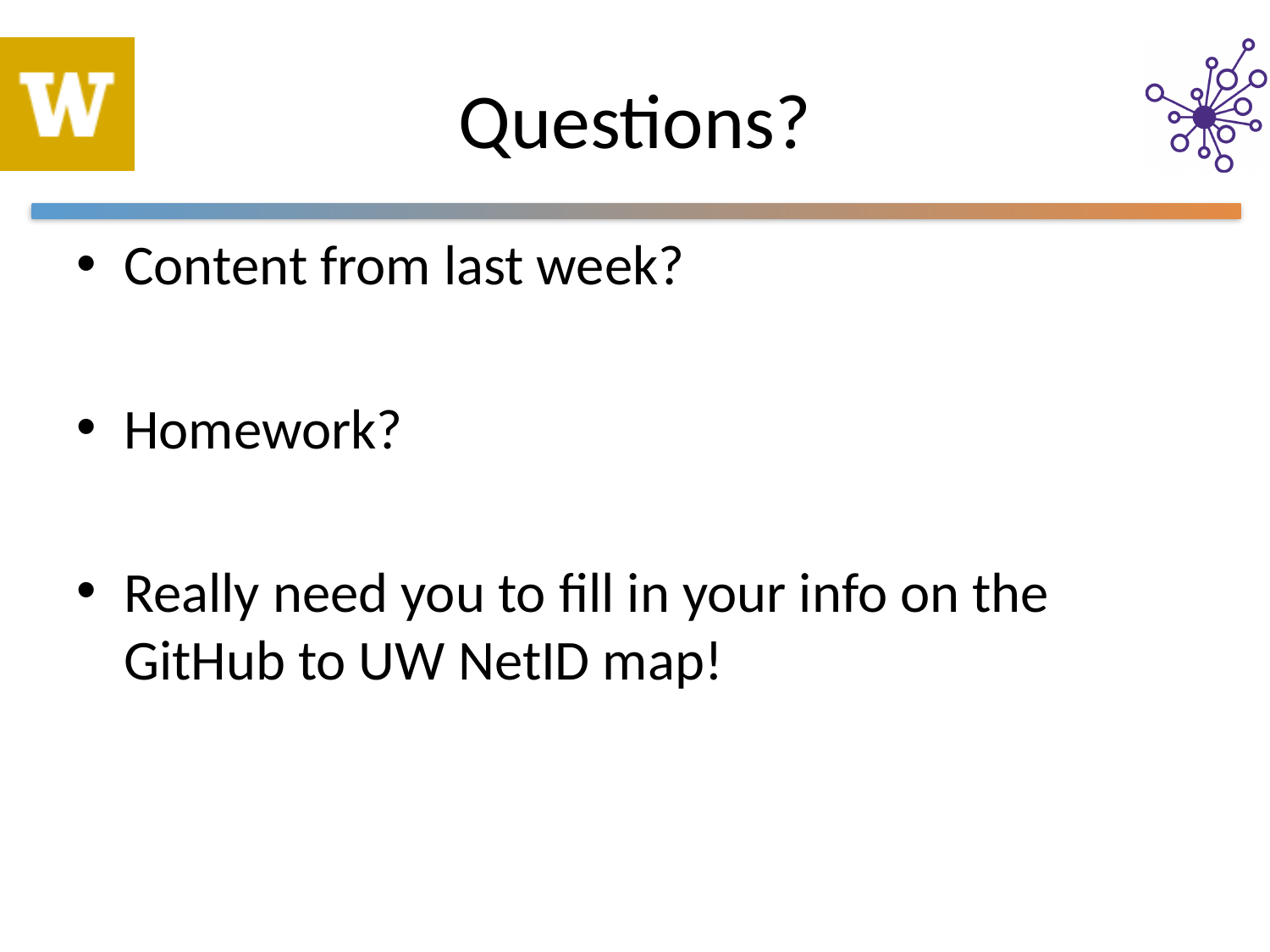

# Questions?
Content from last week?

Homework?

Really need you to fill in your info on the GitHub to UW NetID map!